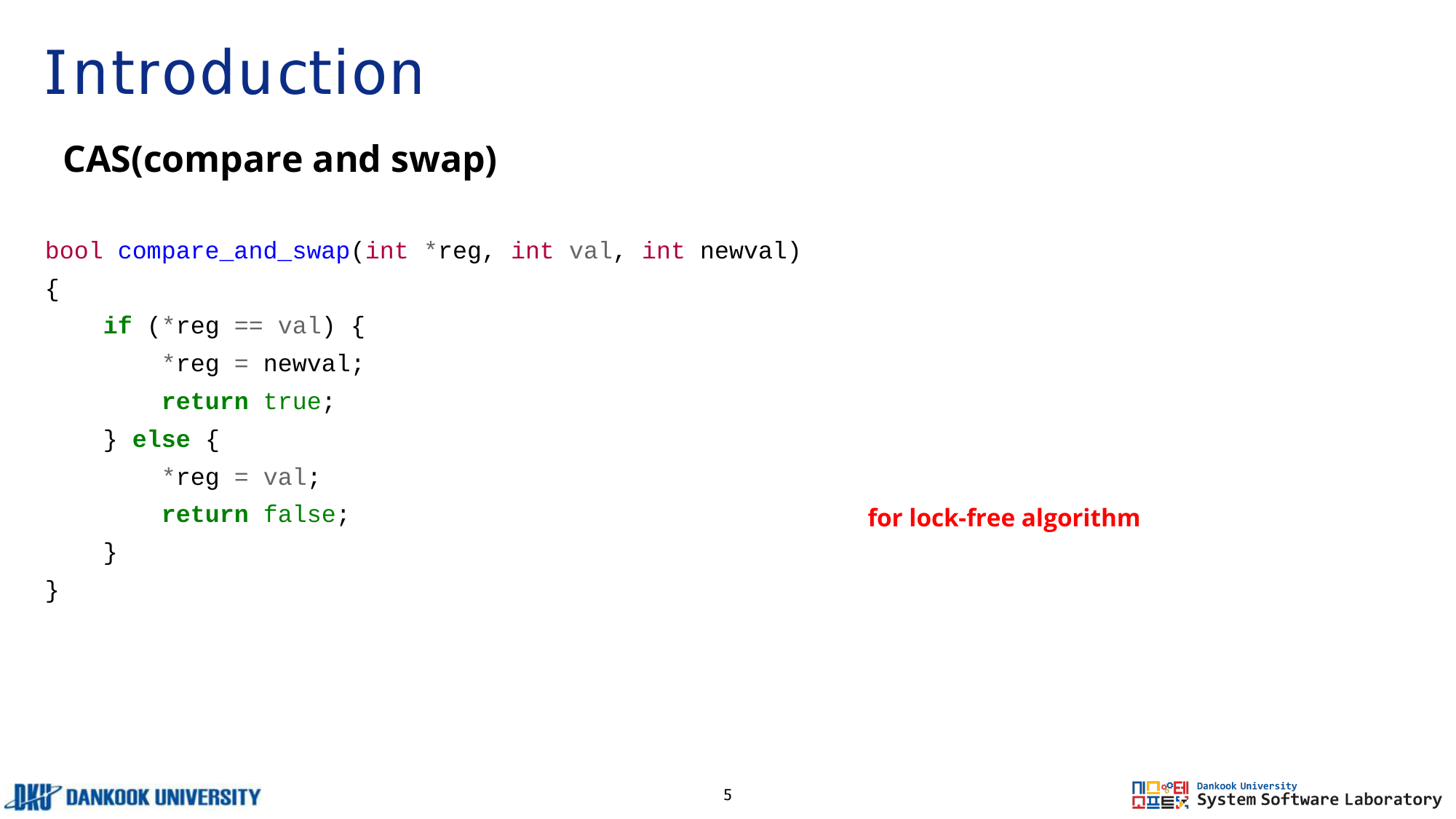

# Introduction
CAS(compare and swap)

bool compare_and_swap(int *reg, int val, int newval)
{
    if (*reg == val) {
        *reg = newval;
        return true;
    } else {
        *reg = val;
        return false;
    }
}

for lock-free algorithm
5